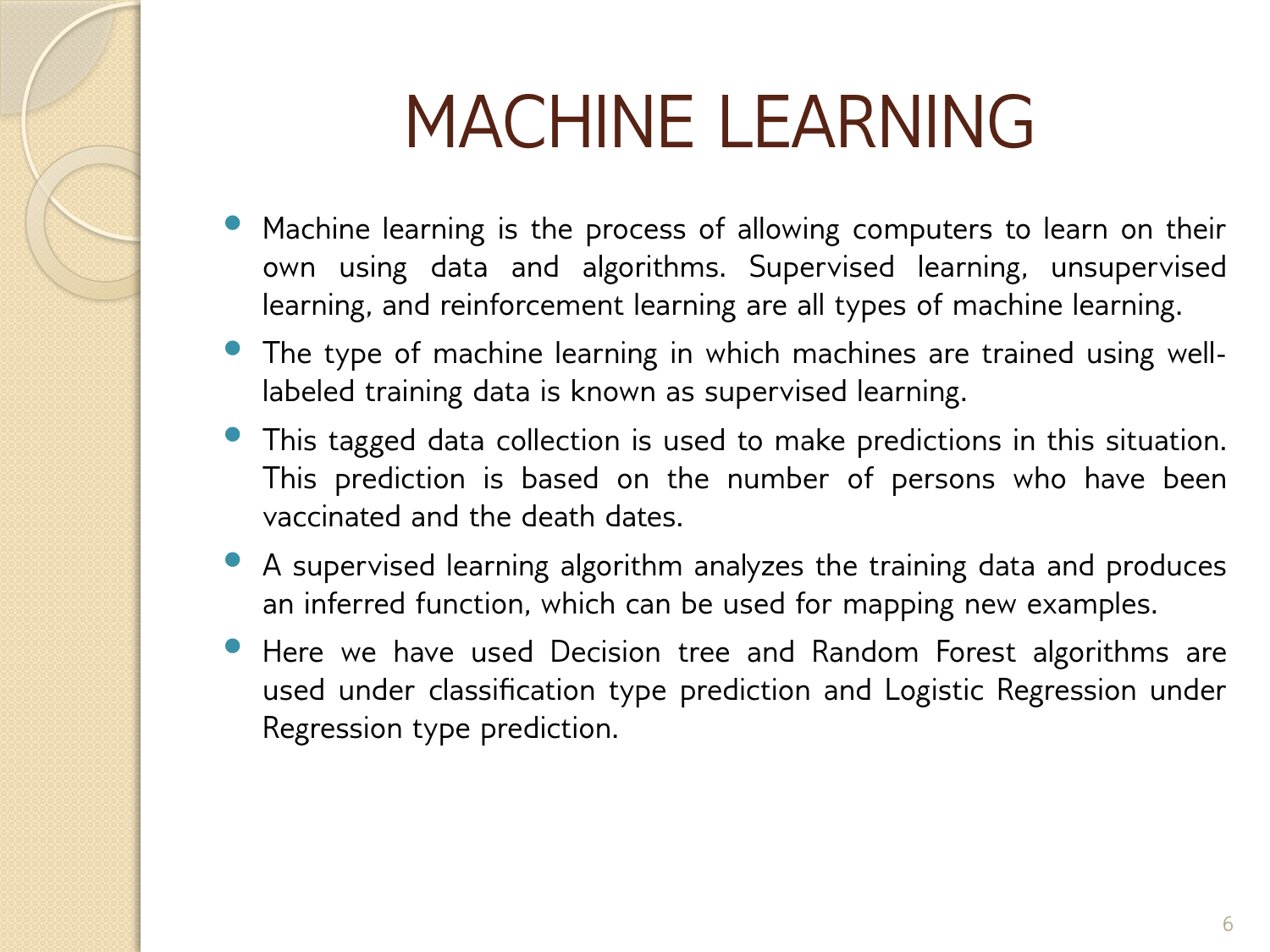

# MACHINE LEARNING
Machine learning is the process of allowing computers to learn on their own using data and algorithms. Supervised learning, unsupervised learning, and reinforcement learning are all types of machine learning.
The type of machine learning in which machines are trained using well-labeled training data is known as supervised learning.
This tagged data collection is used to make predictions in this situation. This prediction is based on the number of persons who have been vaccinated and the death dates.
A supervised learning algorithm analyzes the training data and produces an inferred function, which can be used for mapping new examples.
Here we have used Decision tree and Random Forest algorithms are used under classification type prediction and Logistic Regression under Regression type prediction.

6